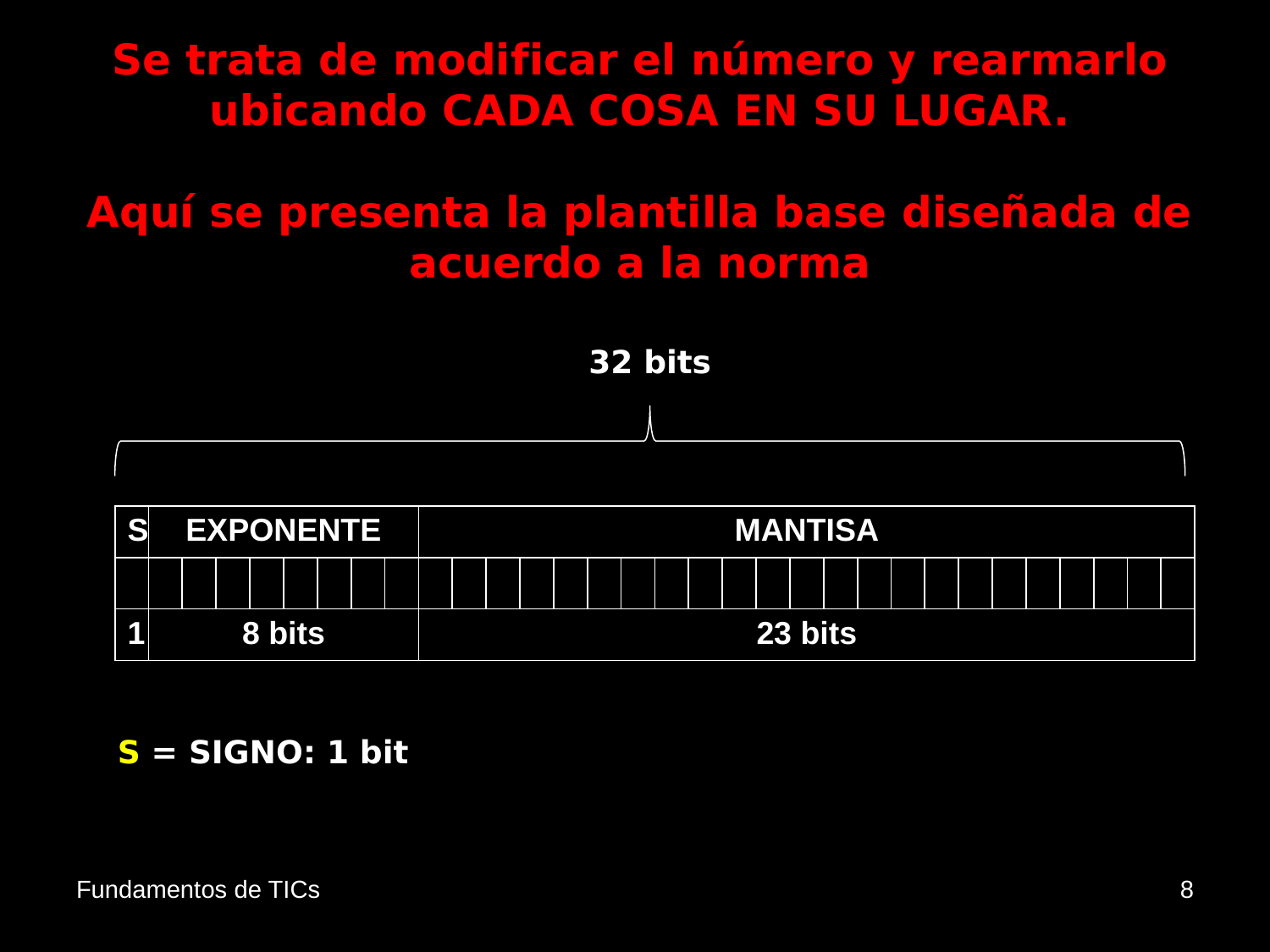

Se trata de modificar el número y rearmarlo ubicando CADA COSA EN SU LUGAR.

Aquí se presenta la plantilla base diseñada de acuerdo a la norma
32 bits
| S | EXPONENTE |  |  |  |  |  |  |  | MANTISA |  |  |  |  |  |  |  |  |  |  |  |  |  |  |  |  |  |  |  |  |  |  |
| --- | --- | --- | --- | --- | --- | --- | --- | --- | --- | --- | --- | --- | --- | --- | --- | --- | --- | --- | --- | --- | --- | --- | --- | --- | --- | --- | --- | --- | --- | --- | --- |
|  |  |  |  |  |  |  |  |  |  |  |  |  |  |  |  |  |  |  |  |  |  |  |  |  |  |  |  |  |  |  |  |
| 1 | 8 bits |  |  |  |  |  |  |  | 23 bits |  |  |  |  |  |  |  |  |  |  |  |  |  |  |  |  |  |  |  |  |  |  |
S = SIGNO: 1 bit
Fundamentos de TICs
8